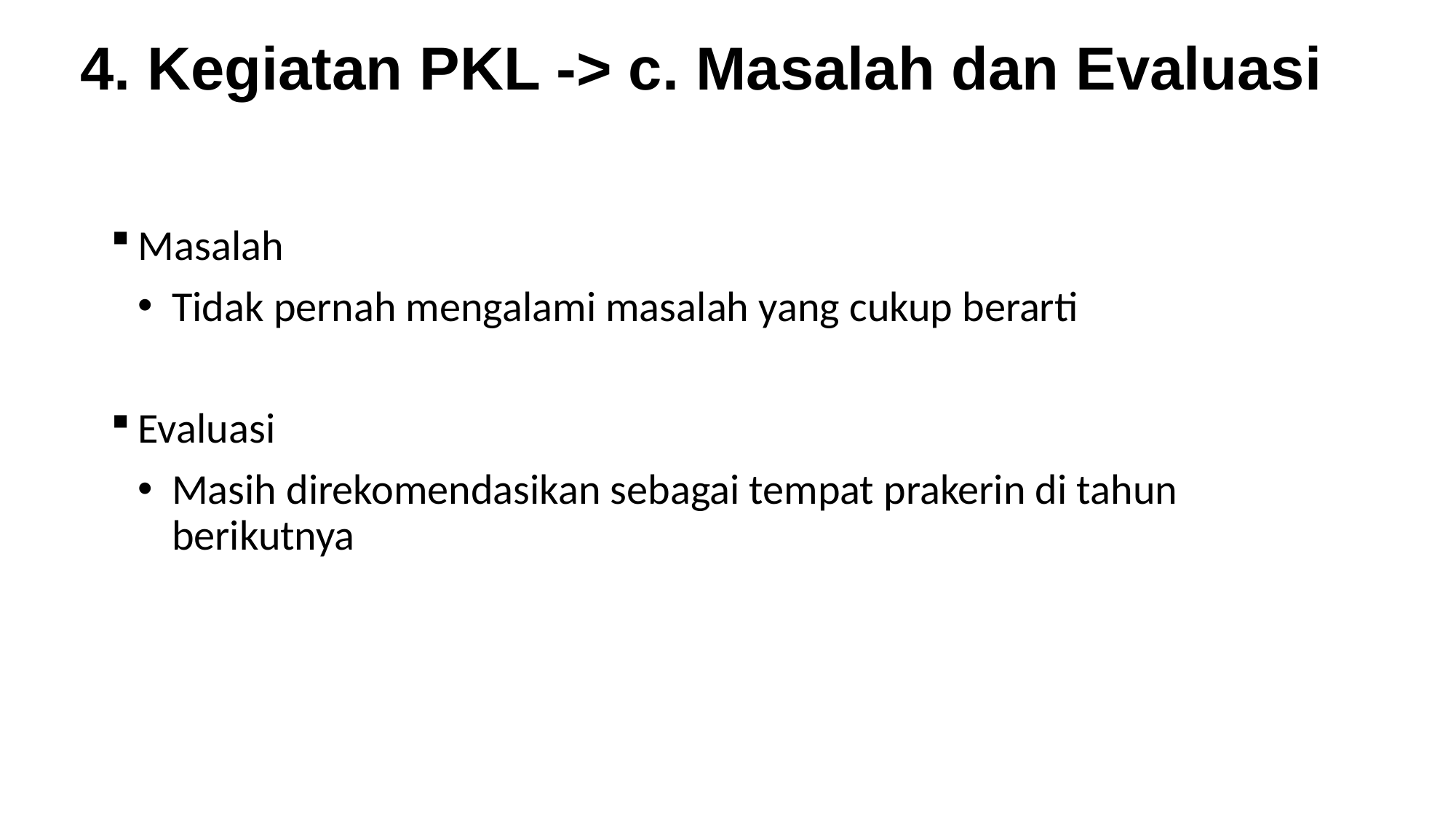

# 4. Kegiatan PKL -> c. Masalah dan Evaluasi
Masalah
Tidak pernah mengalami masalah yang cukup berarti

Evaluasi
Masih direkomendasikan sebagai tempat prakerin di tahun berikutnya